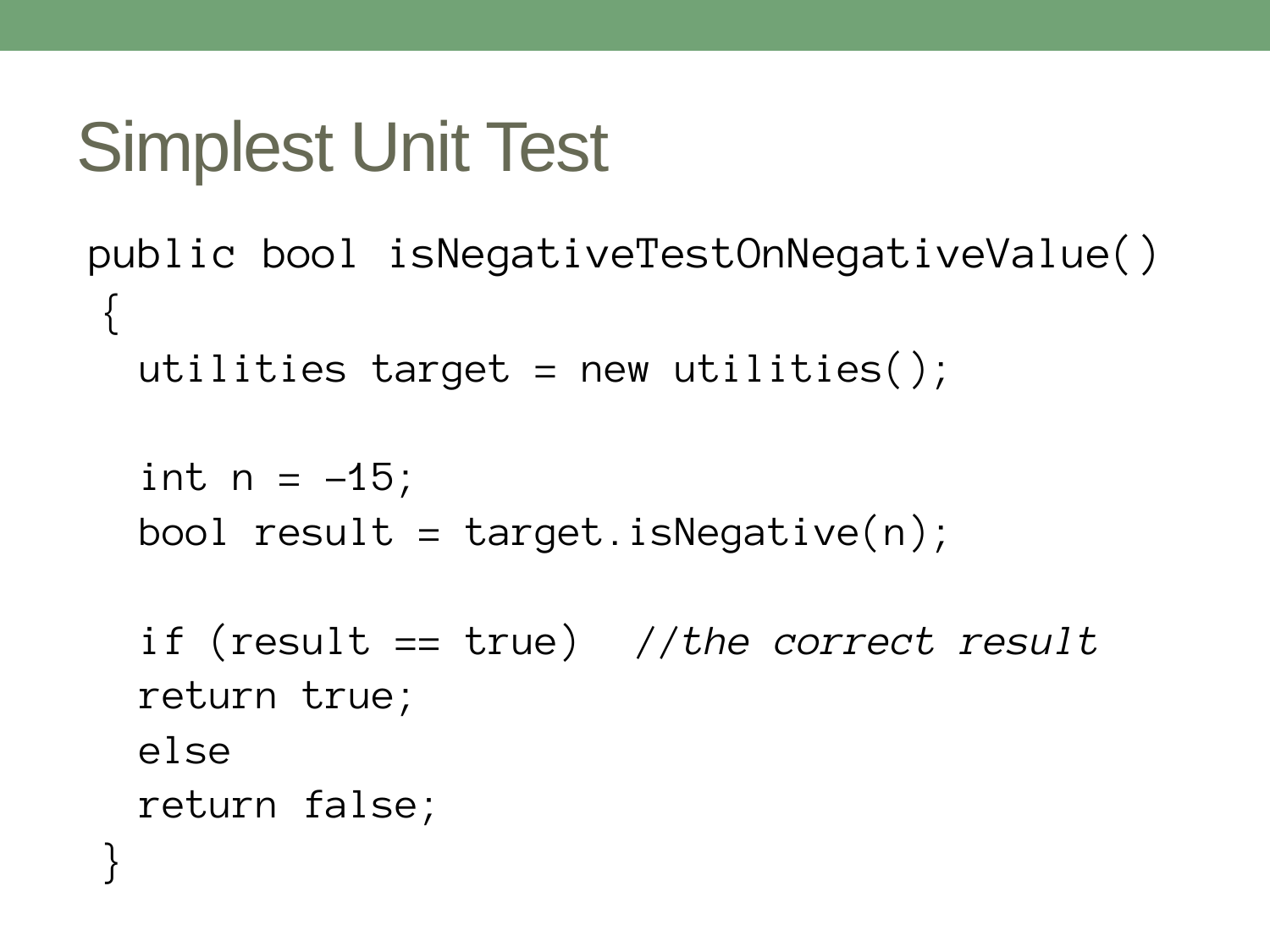

# Simplest Unit Test
 public bool isNegativeTestOnNegativeValue()
 {
	utilities target = new utilities();

	int n = -15;
	bool result = target.isNegative(n);

	if (result == true)	 //the correct result
		return true;
	else
		return false;
 }